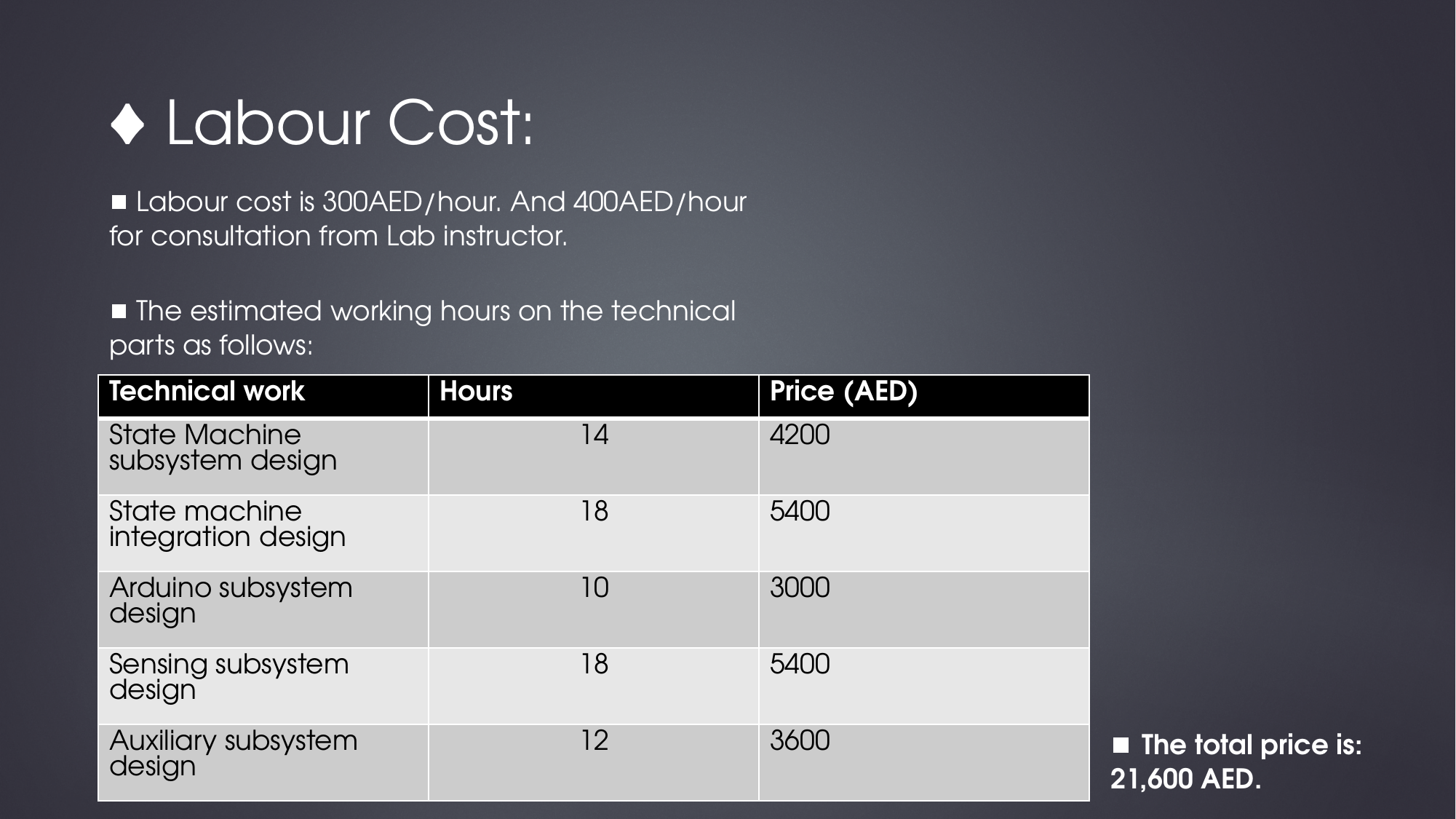

♦ Labour Cost:
▪ Labour cost is 300AED/hour. And 400AED/hour for consultation from Lab instructor.

▪ The estimated working hours on the technical parts as follows:
| Technical work | Hours | Price (AED) |
| --- | --- | --- |
| State Machine subsystem design | 14 | 4200 |
| State machine integration design | 18 | 5400 |
| Arduino subsystem design | 10 | 3000 |
| Sensing subsystem design | 18 | 5400 |
| Auxiliary subsystem design | 12 | 3600 |
▪ The total price is: 21,600 AED.